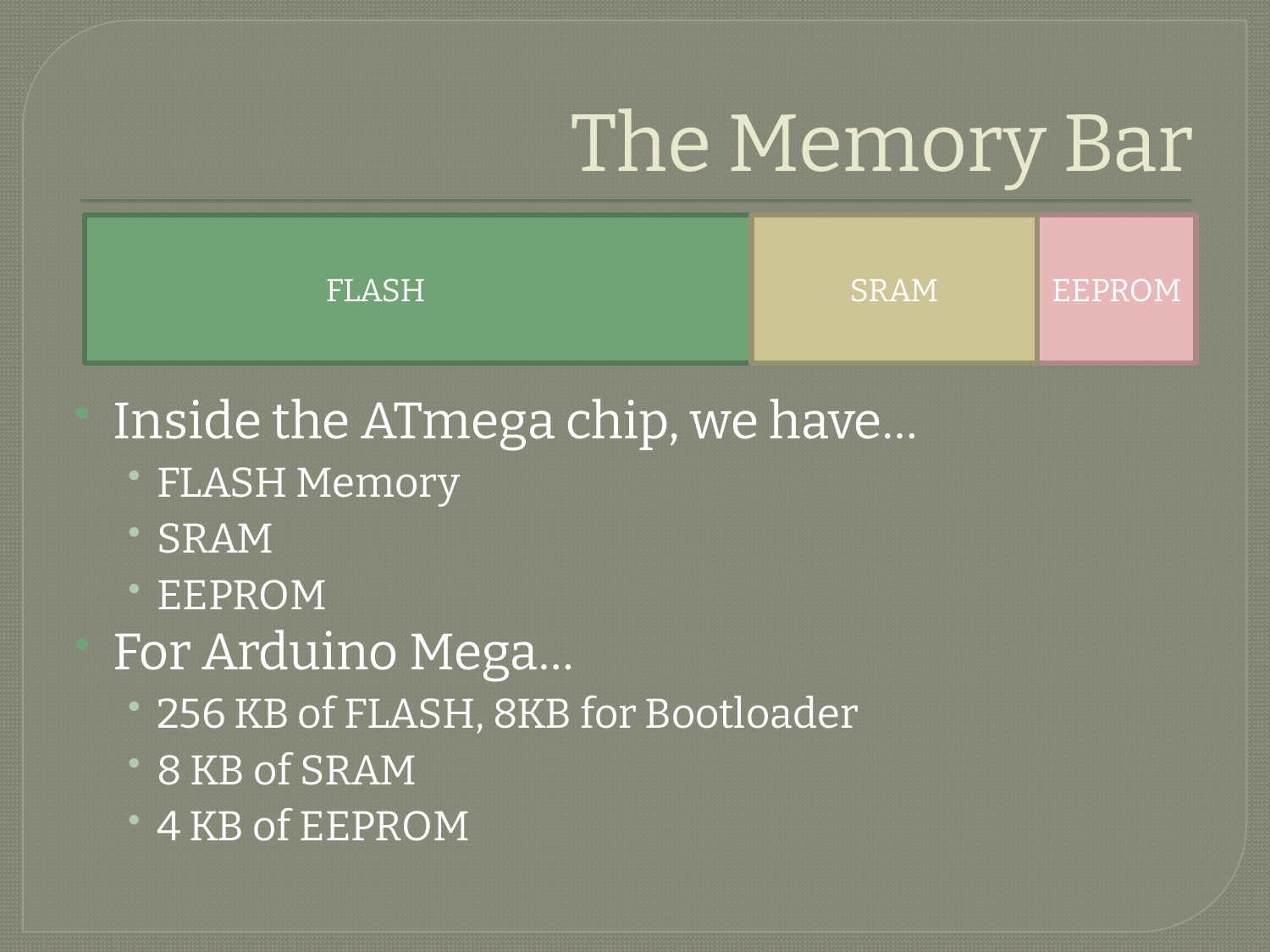

# The Memory Bar
                                    FLASH
SRAM
EEPROM
Inside the ATmega chip, we have…
FLASH Memory
SRAM
EEPROM
For Arduino Mega…
256 KB of FLASH, 8KB for Bootloader
8 KB of SRAM
4 KB of EEPROM